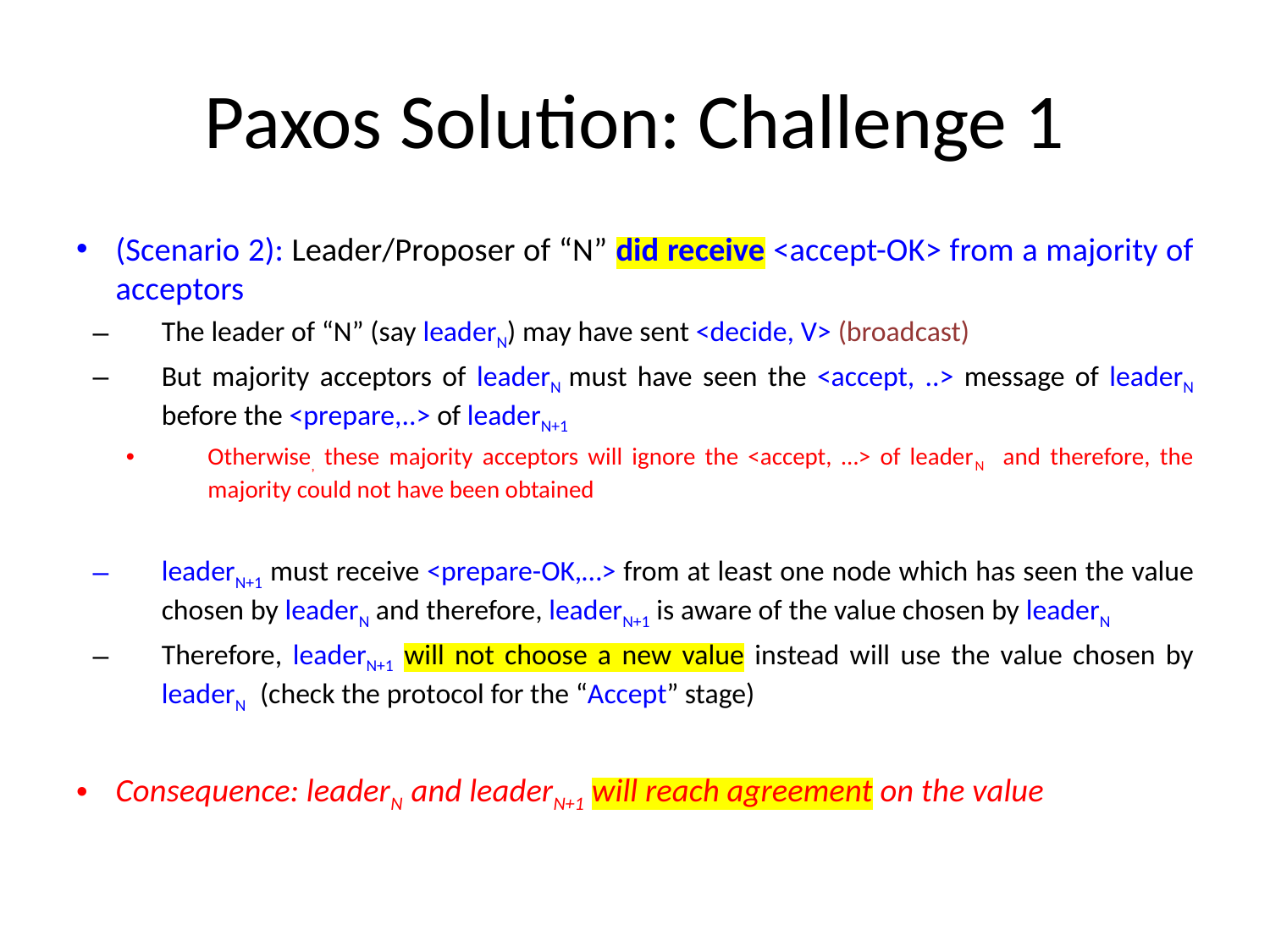

# Paxos Solution: Challenge 1
(Scenario 2): Leader/Proposer of “N” did receive <accept-OK> from a majority of acceptors
The leader of “N” (say leaderN) may have sent <decide, V> (broadcast)
But majority acceptors of leaderN must have seen the <accept, ..> message of leaderN before the <prepare,..> of leaderN+1
Otherwise, these majority acceptors will ignore the <accept, …> of leaderN  and therefore, the majority could not have been obtained

leaderN+1 must receive <prepare-OK,…> from at least one node which has seen the value chosen by leaderN and therefore, leaderN+1 is aware of the value chosen by leaderN
Therefore, leaderN+1 will not choose a new value instead will use the value chosen by leaderN   (check the protocol for the “Accept” stage)

Consequence: leaderN  and leaderN+1 will reach agreement on the value